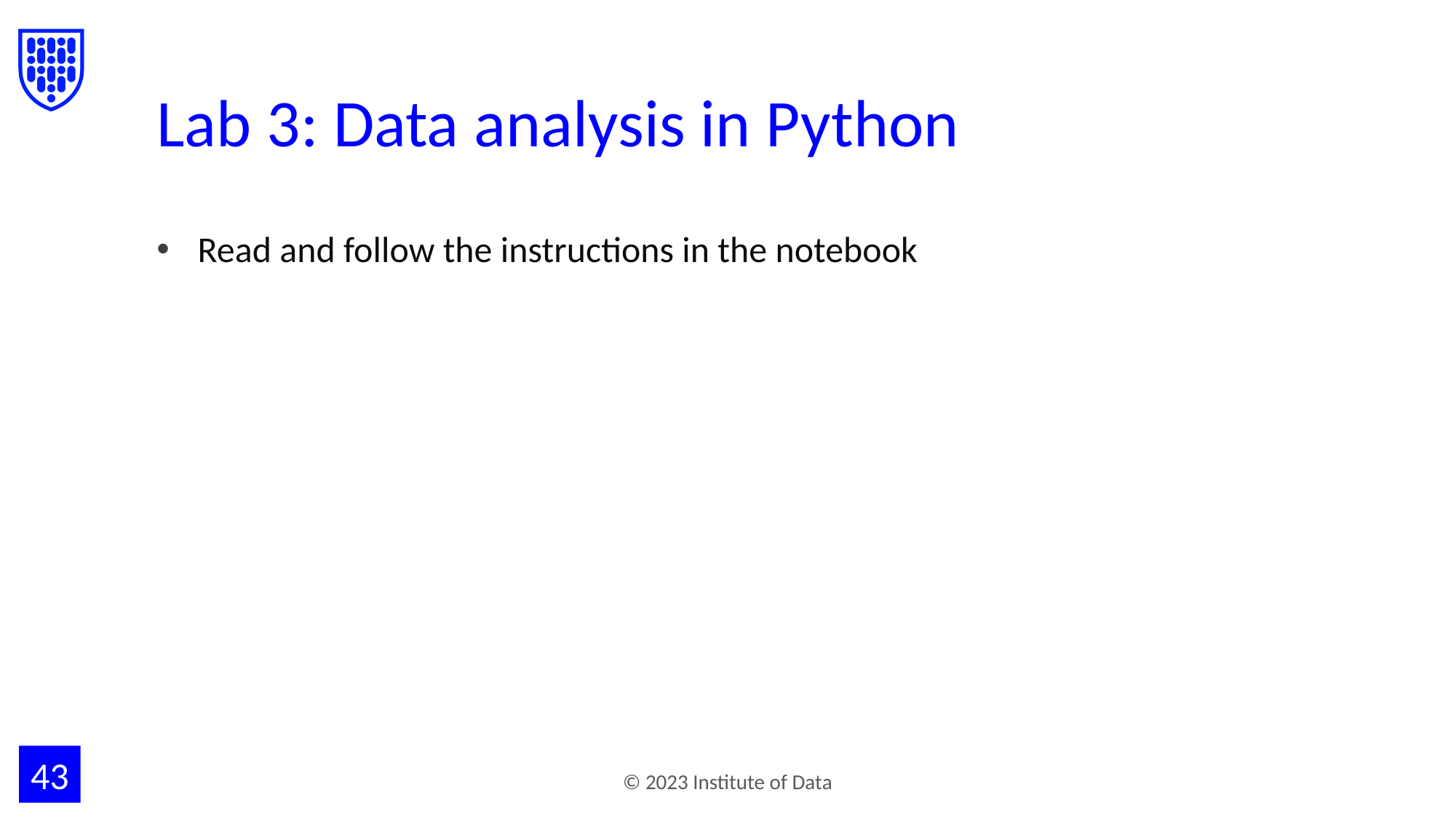

# Lab 3: Data analysis in Python

Read and follow the instructions in the notebook